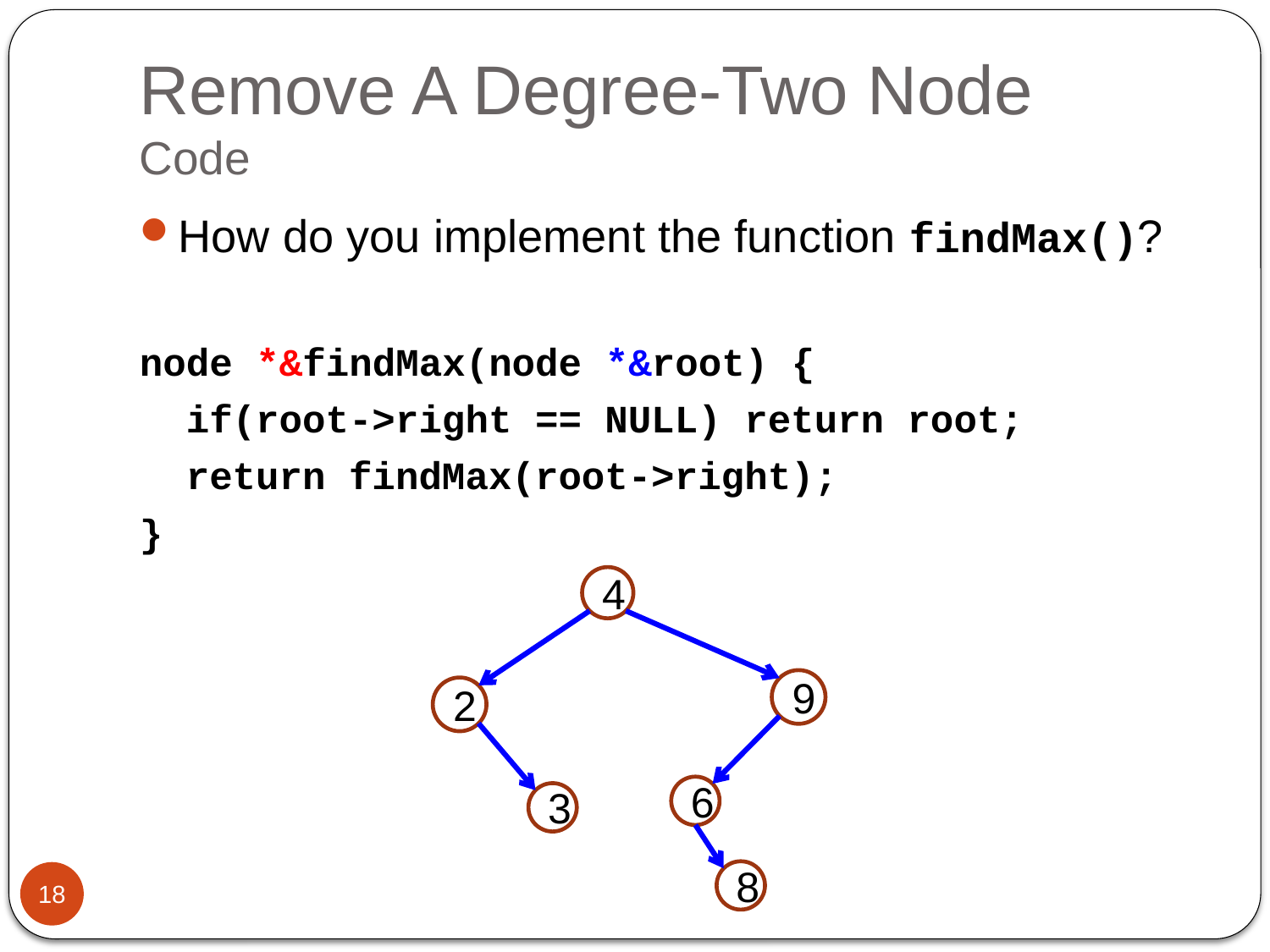

# Remove A Degree-Two Node Code
How do you implement the function findMax()?

node *&findMax(node *&root) {
  if(root->right == NULL) return root;
  return findMax(root->right);
}

4
9
2
6
3
8
18